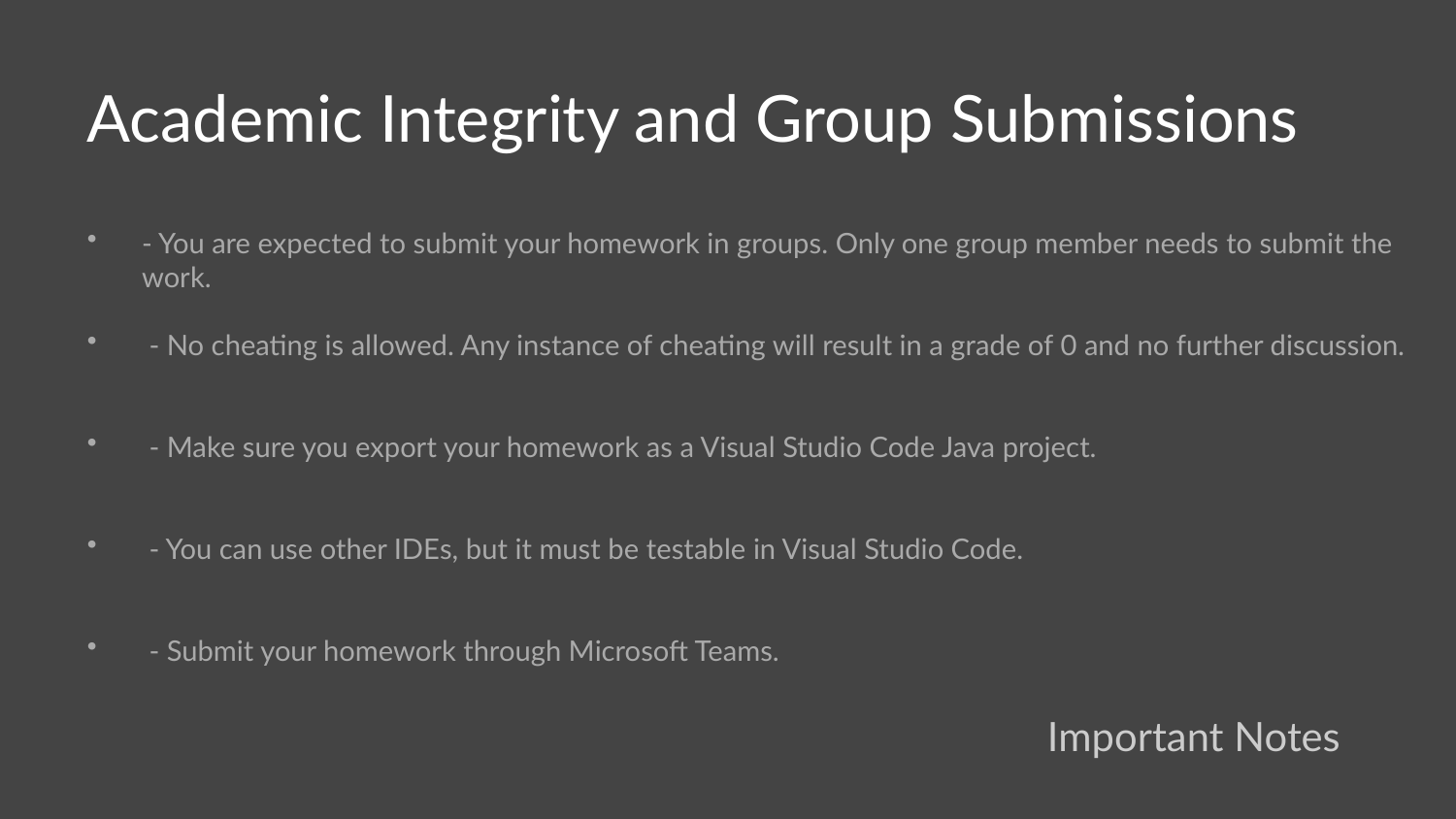

Academic Integrity and Group Submissions
- You are expected to submit your homework in groups. Only one group member needs to submit the work.
 - No cheating is allowed. Any instance of cheating will result in a grade of 0 and no further discussion.
 - Make sure you export your homework as a Visual Studio Code Java project.
 - You can use other IDEs, but it must be testable in Visual Studio Code.
 - Submit your homework through Microsoft Teams.
Important Notes